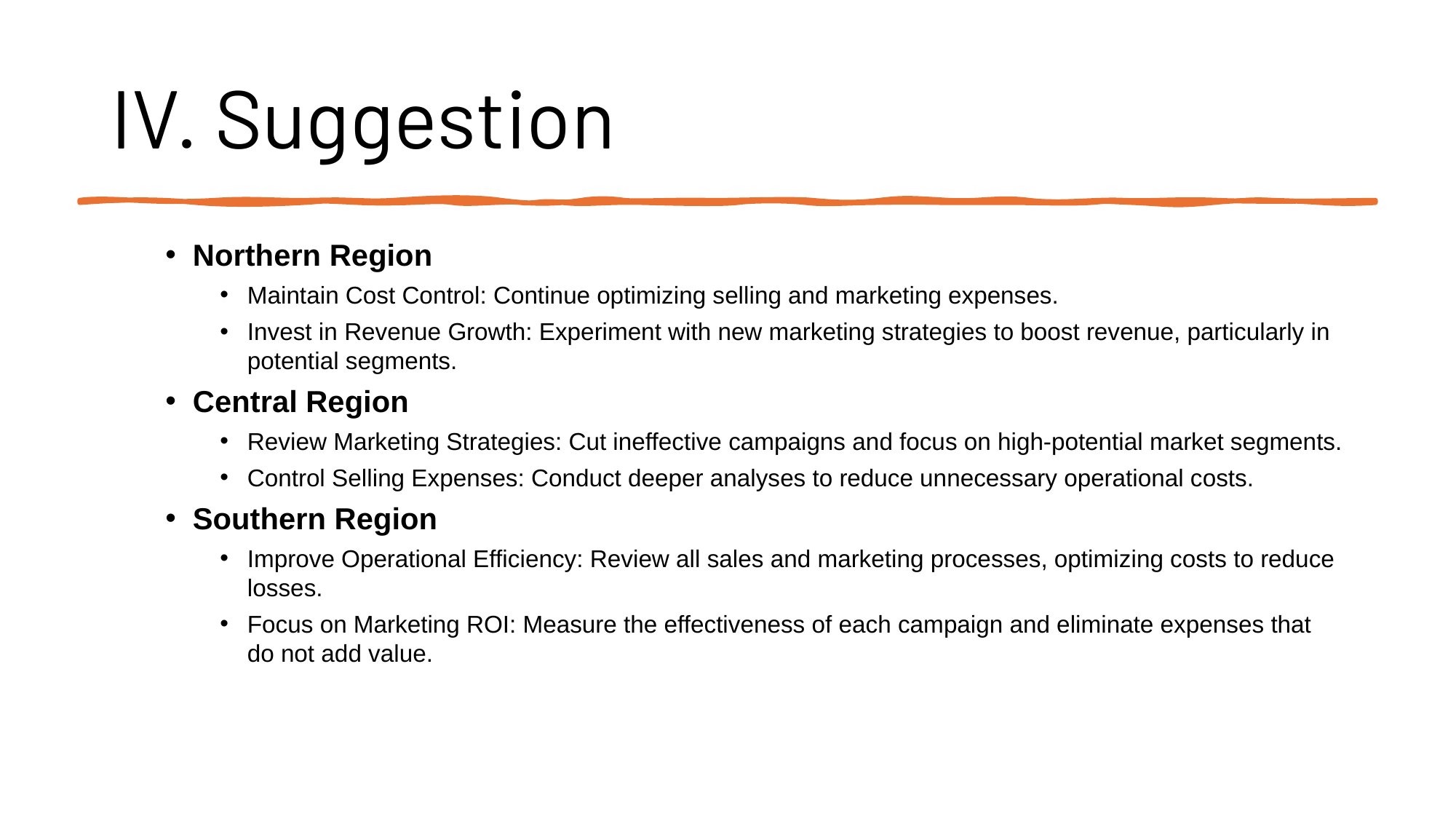

# IV. Suggestion

Northern Region
Maintain Cost Control: Continue optimizing selling and marketing expenses.
Invest in Revenue Growth: Experiment with new marketing strategies to boost revenue, particularly in potential segments.
Central Region
Review Marketing Strategies: Cut ineffective campaigns and focus on high-potential market segments.
Control Selling Expenses: Conduct deeper analyses to reduce unnecessary operational costs.
Southern Region
Improve Operational Efficiency: Review all sales and marketing processes, optimizing costs to reduce losses.
Focus on Marketing ROI: Measure the effectiveness of each campaign and eliminate expenses that do not add value.